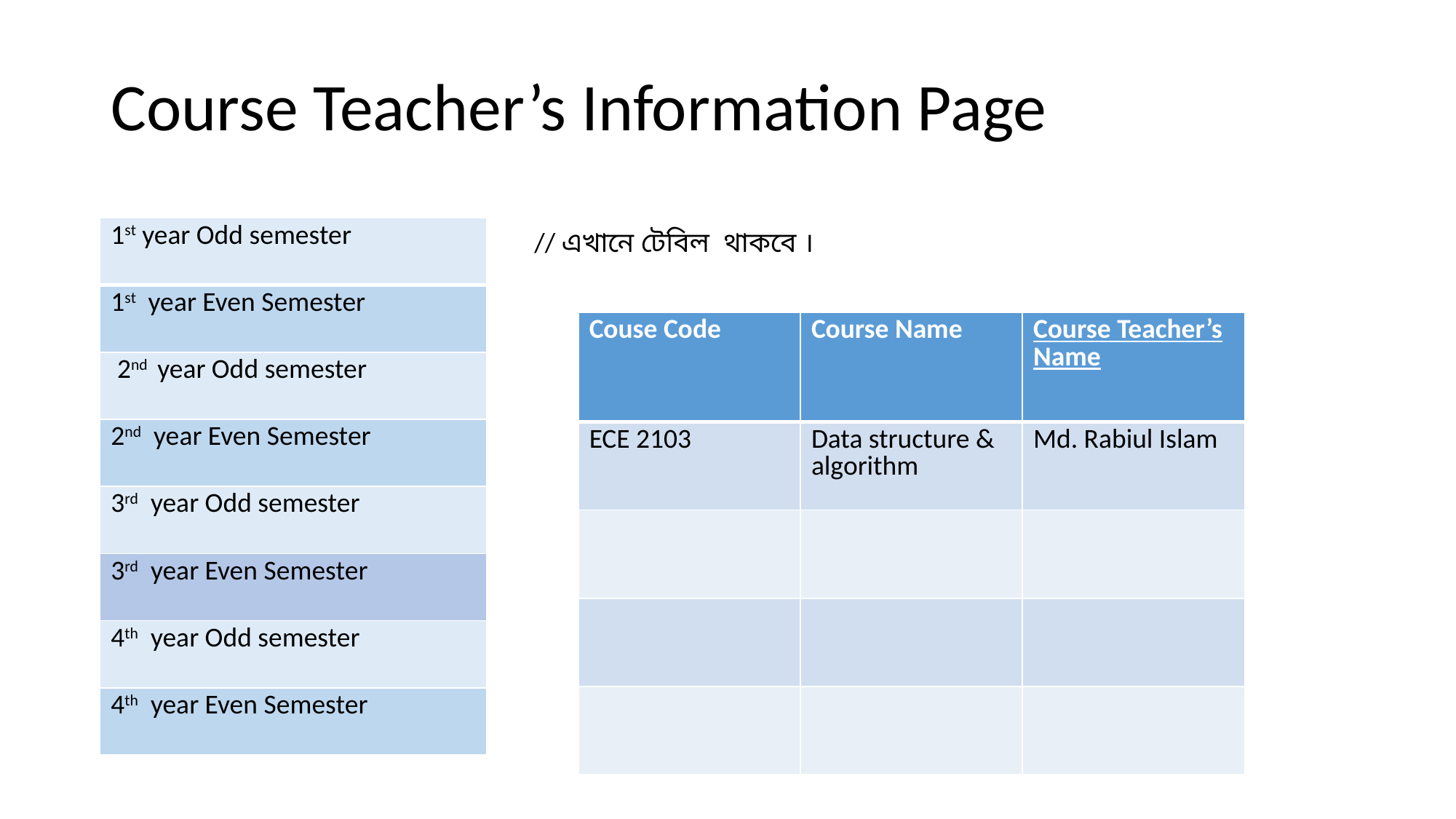

# Course Teacher’s Information Page
| 1st year Odd semester |
| --- |
| 1st year Even Semester |
| 2nd year Odd semester |
| 2nd year Even Semester |
| 3rd year Odd semester |
| 3rd year Even Semester |
| 4th year Odd semester |
| 4th year Even Semester |
// এখানে টেবিল  থাকবে ।
| Couse Code | Course Name | Course Teacher’s Name |
| --- | --- | --- |
| ECE 2103 | Data structure & algorithm | Md. Rabiul Islam |
|  |  |  |
|  |  |  |
|  |  |  |